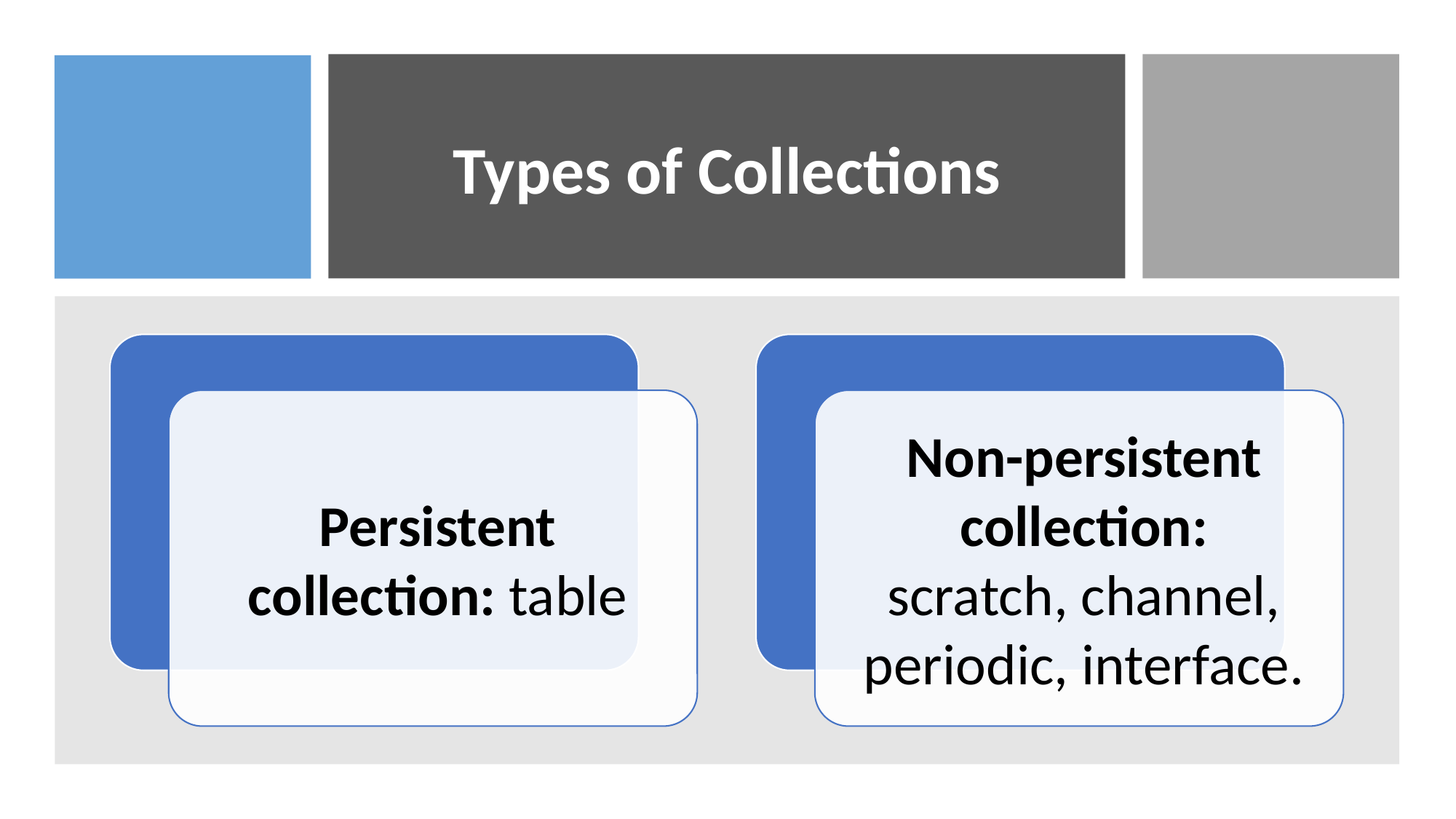

# Types of Collections

Persistent collection: table
Non-persistent collection: scratch, channel, periodic, interface.